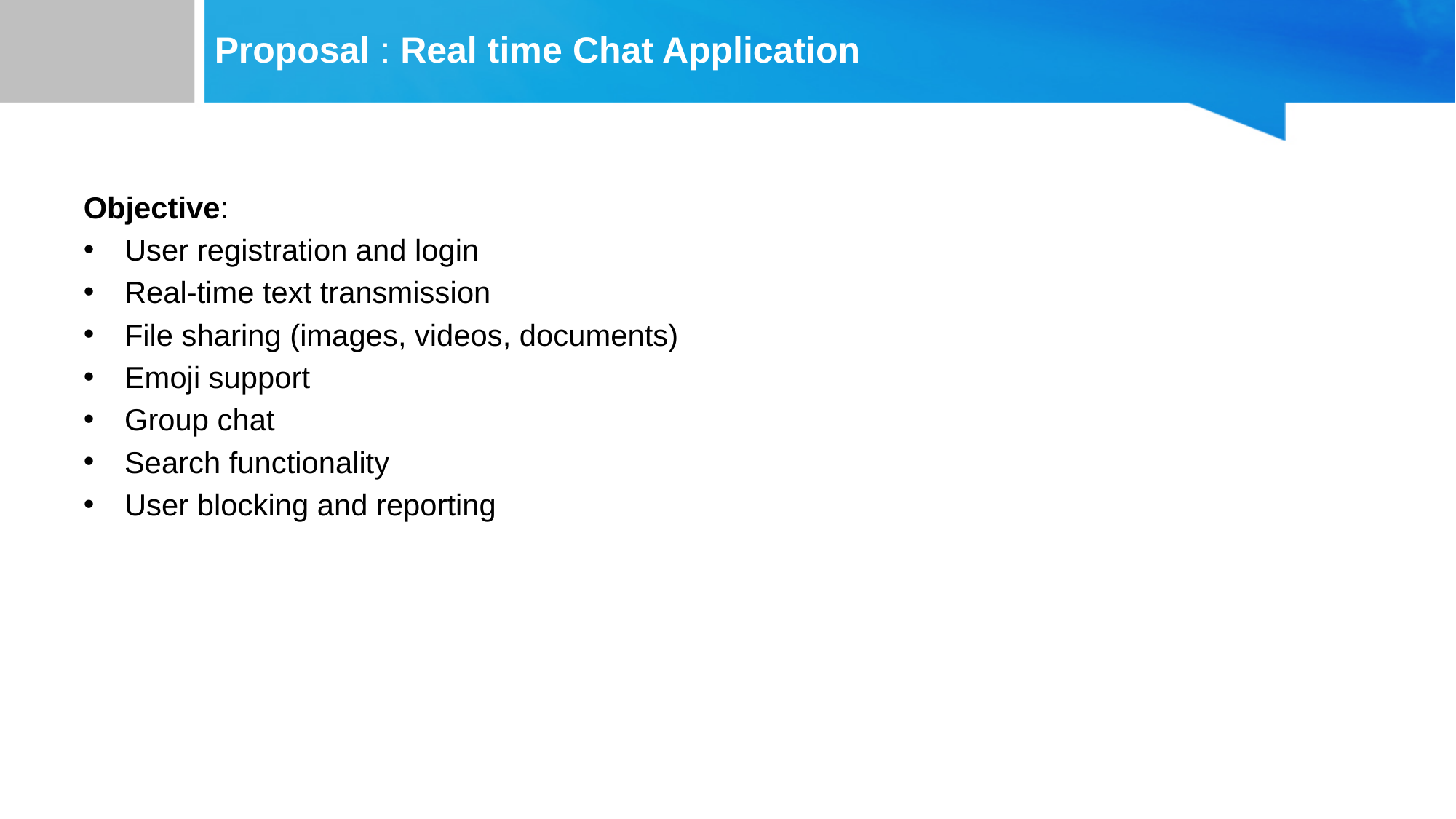

# Proposal : Real time Chat Application

Objective:
User registration and login
Real-time text transmission
File sharing (images, videos, documents)
Emoji support
Group chat
Search functionality
User blocking and reporting